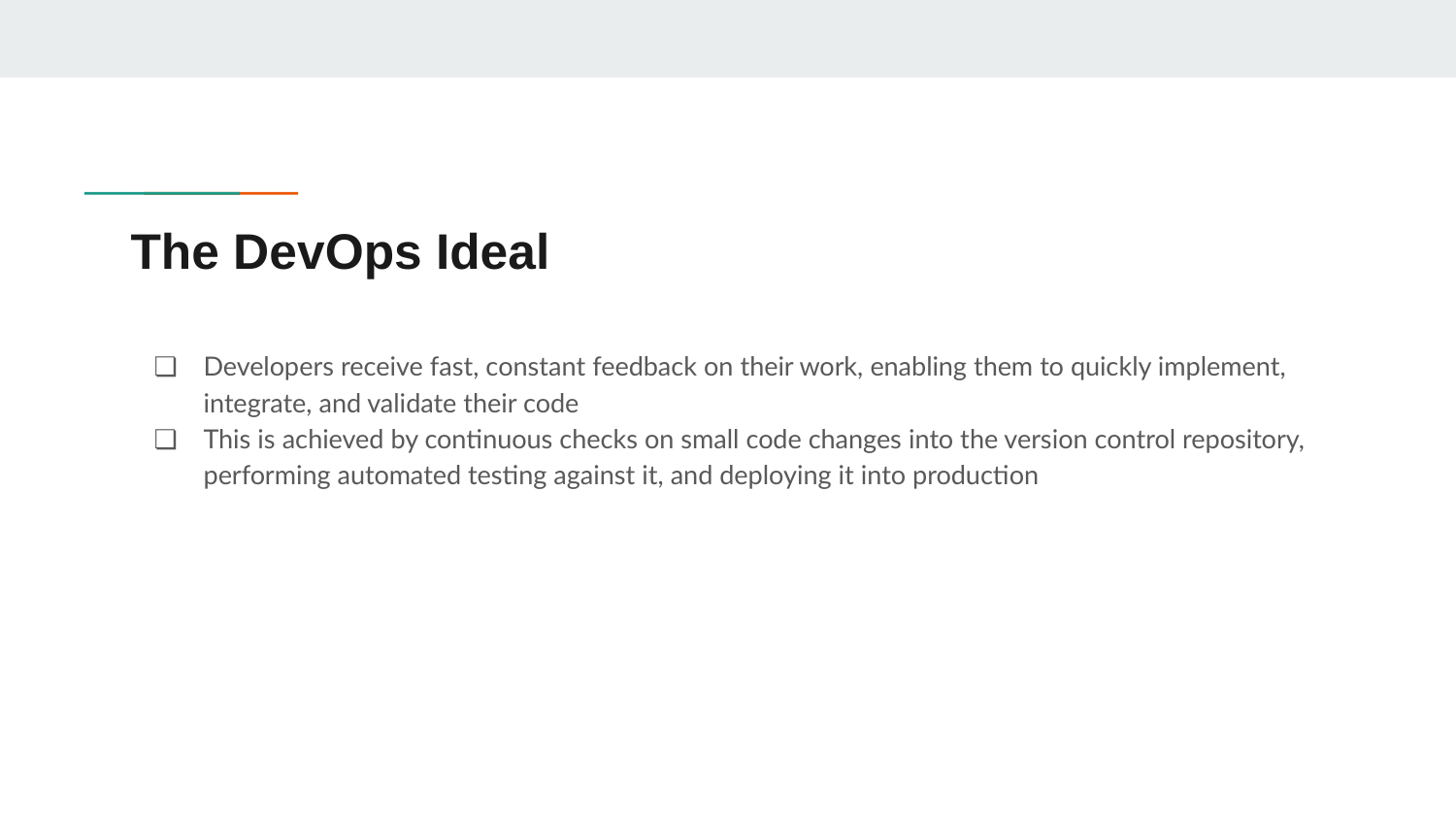

# The DevOps Ideal
Developers receive fast, constant feedback on their work, enabling them to quickly implement, integrate, and validate their code
This is achieved by continuous checks on small code changes into the version control repository, performing automated testing against it, and deploying it into production